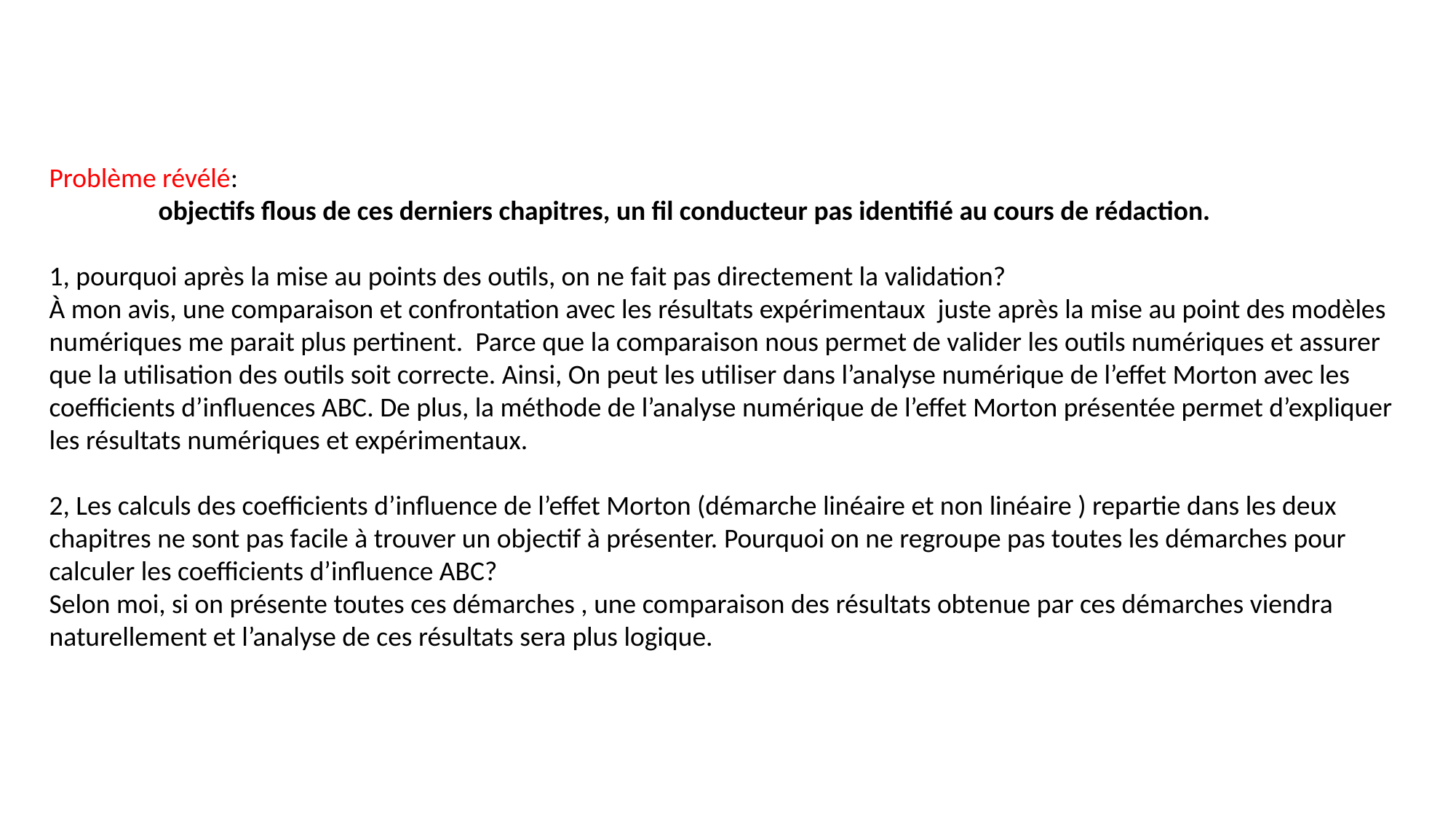

Problème révélé:
	objectifs flous de ces derniers chapitres, un fil conducteur pas identifié au cours de rédaction.

1, pourquoi après la mise au points des outils, on ne fait pas directement la validation?
À mon avis, une comparaison et confrontation avec les résultats expérimentaux  juste après la mise au point des modèles numériques me parait plus pertinent.  Parce que la comparaison nous permet de valider les outils numériques et assurer que la utilisation des outils soit correcte. Ainsi, On peut les utiliser dans l’analyse numérique de l’effet Morton avec les coefficients d’influences ABC. De plus, la méthode de l’analyse numérique de l’effet Morton présentée permet d’expliquer les résultats numériques et expérimentaux.

2, Les calculs des coefficients d’influence de l’effet Morton (démarche linéaire et non linéaire ) repartie dans les deux chapitres ne sont pas facile à trouver un objectif à présenter. Pourquoi on ne regroupe pas toutes les démarches pour calculer les coefficients d’influence ABC?
Selon moi, si on présente toutes ces démarches , une comparaison des résultats obtenue par ces démarches viendra naturellement et l’analyse de ces résultats sera plus logique.